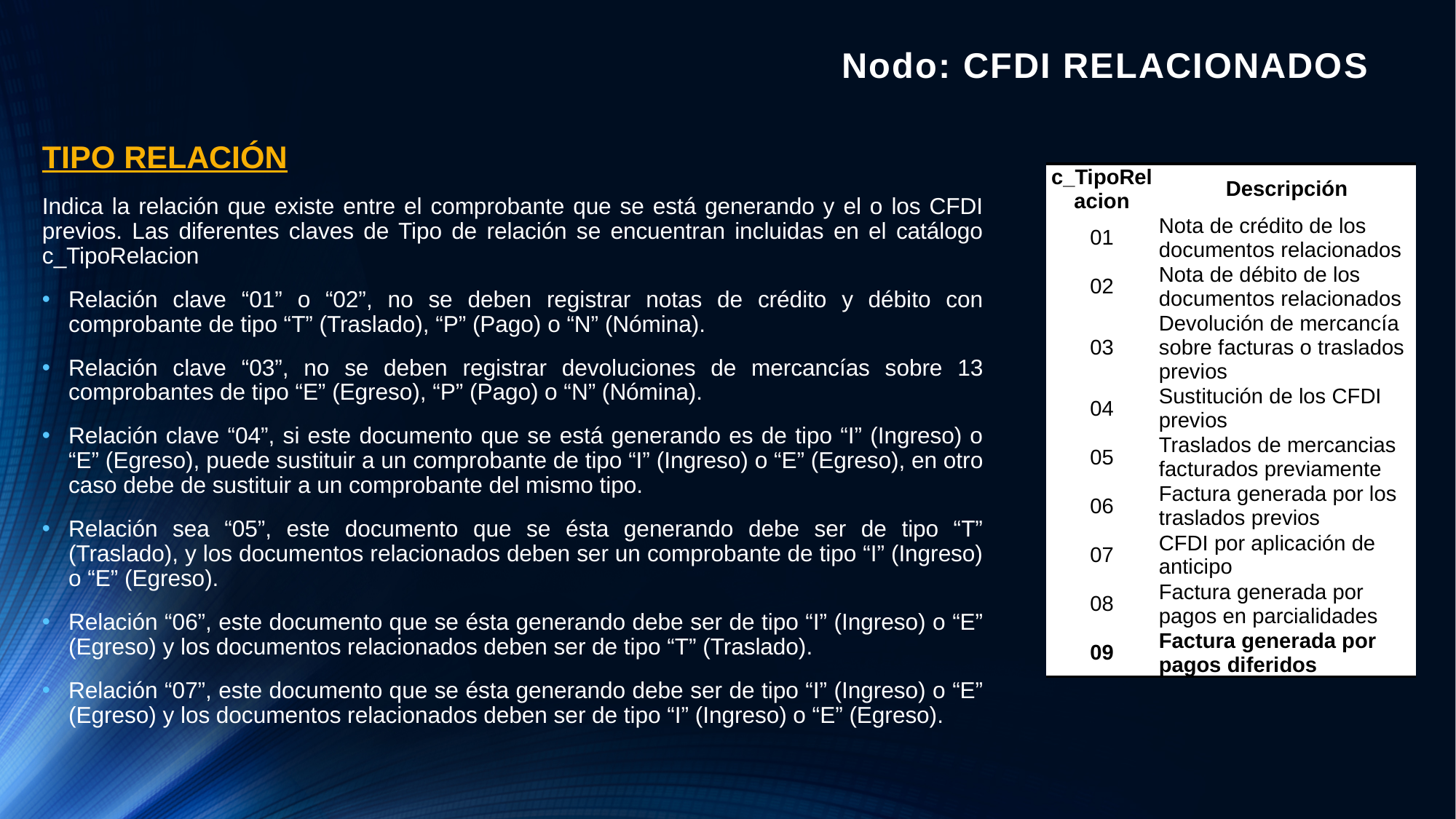

Nodo: CFDI RELACIONADOS
TIPO RELACIÓN
Indica la relación que existe entre el comprobante que se está generando y el o los CFDI previos. Las diferentes claves de Tipo de relación se encuentran incluidas en el catálogo c_TipoRelacion
Relación clave “01” o “02”, no se deben registrar notas de crédito y débito con comprobante de tipo “T” (Traslado), “P” (Pago) o “N” (Nómina).
Relación clave “03”, no se deben registrar devoluciones de mercancías sobre 13 comprobantes de tipo “E” (Egreso), “P” (Pago) o “N” (Nómina).
Relación clave “04”, si este documento que se está generando es de tipo “I” (Ingreso) o “E” (Egreso), puede sustituir a un comprobante de tipo “I” (Ingreso) o “E” (Egreso), en otro caso debe de sustituir a un comprobante del mismo tipo.
Relación sea “05”, este documento que se ésta generando debe ser de tipo “T” (Traslado), y los documentos relacionados deben ser un comprobante de tipo “I” (Ingreso) o “E” (Egreso).
Relación “06”, este documento que se ésta generando debe ser de tipo “I” (Ingreso) o “E” (Egreso) y los documentos relacionados deben ser de tipo “T” (Traslado).
Relación “07”, este documento que se ésta generando debe ser de tipo “I” (Ingreso) o “E” (Egreso) y los documentos relacionados deben ser de tipo “I” (Ingreso) o “E” (Egreso).
| c\_TipoRelacion | Descripción |
| --- | --- |
| 01 | Nota de crédito de los documentos relacionados |
| 02 | Nota de débito de los documentos relacionados |
| 03 | Devolución de mercancía sobre facturas o traslados previos |
| 04 | Sustitución de los CFDI previos |
| 05 | Traslados de mercancias facturados previamente |
| 06 | Factura generada por los traslados previos |
| 07 | CFDI por aplicación de anticipo |
| 08 | Factura generada por pagos en parcialidades |
| 09 | Factura generada por pagos diferidos |